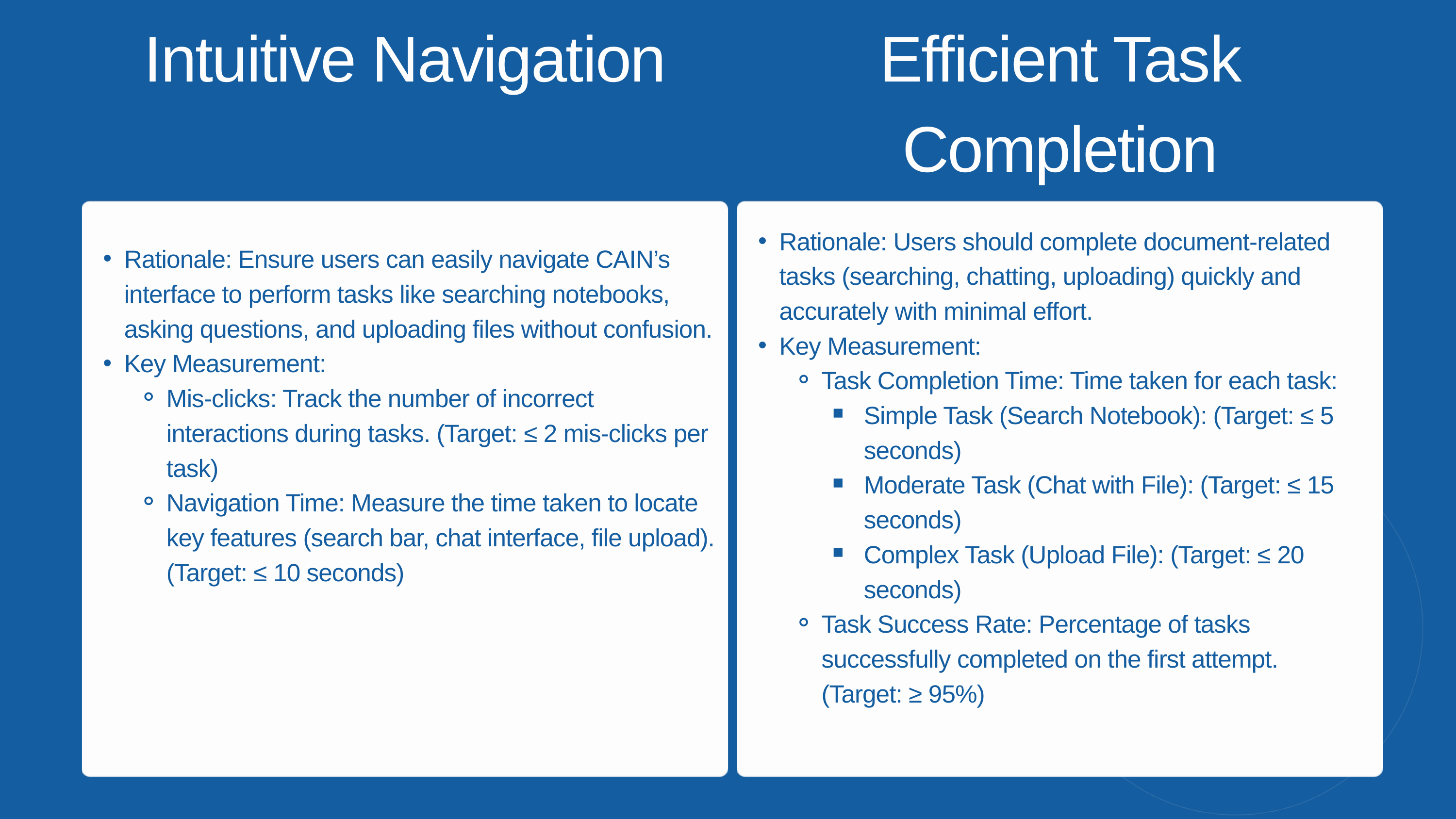

Intuitive Navigation
Efficient Task Completion

Rationale: Users should complete document-related tasks (searching, chatting, uploading) quickly and accurately with minimal effort.
Key Measurement:
Task Completion Time: Time taken for each task:
Simple Task (Search Notebook): (Target: ≤ 5 seconds)
Moderate Task (Chat with File): (Target: ≤ 15 seconds)
Complex Task (Upload File): (Target: ≤ 20 seconds)
Task Success Rate: Percentage of tasks successfully completed on the first attempt. (Target: ≥ 95%)

Rationale: Ensure users can easily navigate CAIN’s interface to perform tasks like searching notebooks, asking questions, and uploading files without confusion.
Key Measurement:
Mis-clicks: Track the number of incorrect interactions during tasks. (Target: ≤ 2 mis-clicks per task)
Navigation Time: Measure the time taken to locate key features (search bar, chat interface, file upload). (Target: ≤ 10 seconds)

CAIN allows users to upload documents and instantly provides accurate answers to their questions, streamlining access to critical information.